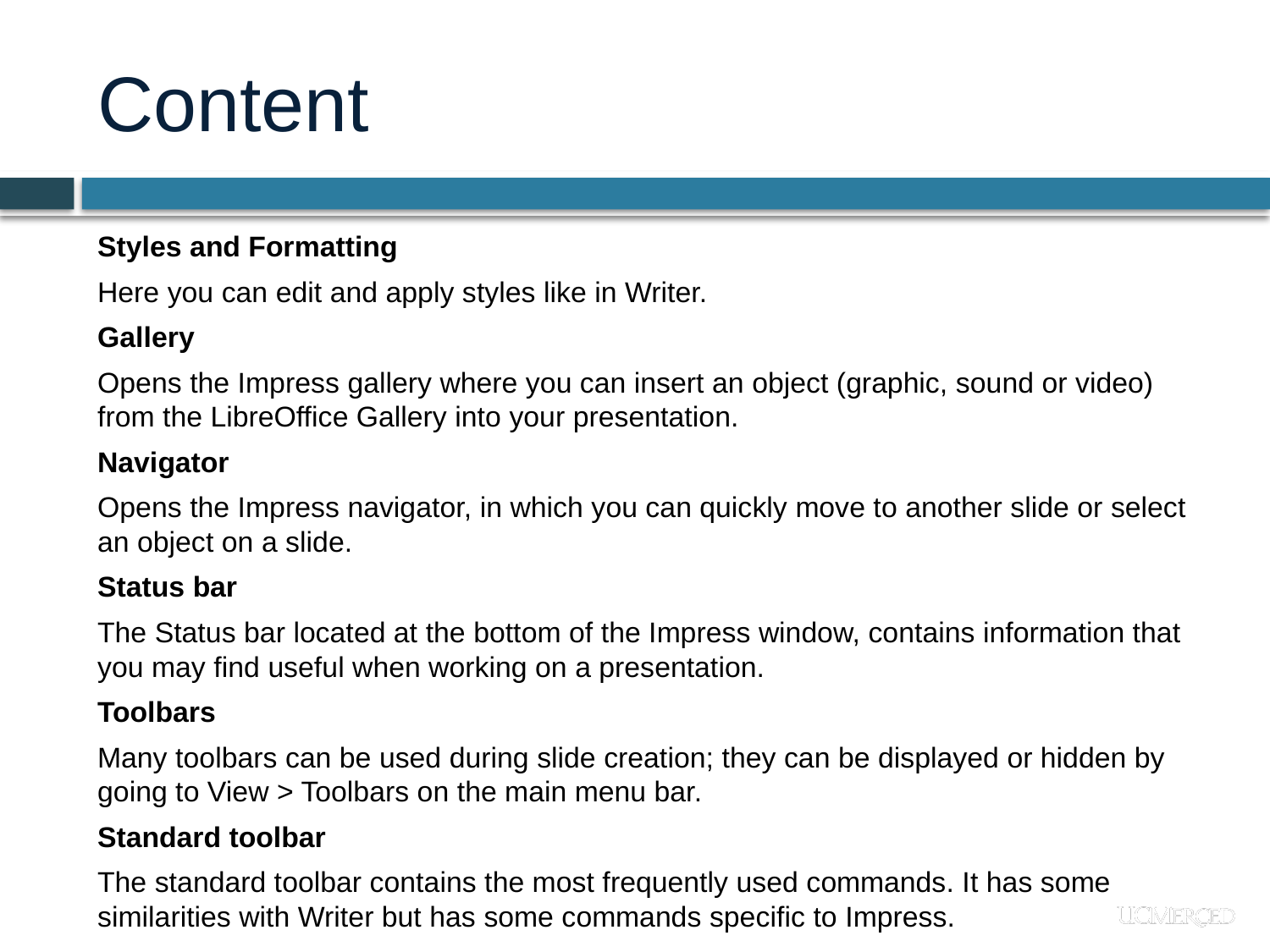

# Content
Styles and Formatting
Here you can edit and apply styles like in Writer.
Gallery
Opens the Impress gallery where you can insert an object (graphic, sound or video) from the LibreOffice Gallery into your presentation.
Navigator
Opens the Impress navigator, in which you can quickly move to another slide or select an object on a slide.
Status bar
The Status bar located at the bottom of the Impress window, contains information that you may find useful when working on a presentation.
Toolbars
Many toolbars can be used during slide creation; they can be displayed or hidden by going to View > Toolbars on the main menu bar.
Standard toolbar
The standard toolbar contains the most frequently used commands. It has some similarities with Writer but has some commands specific to Impress.